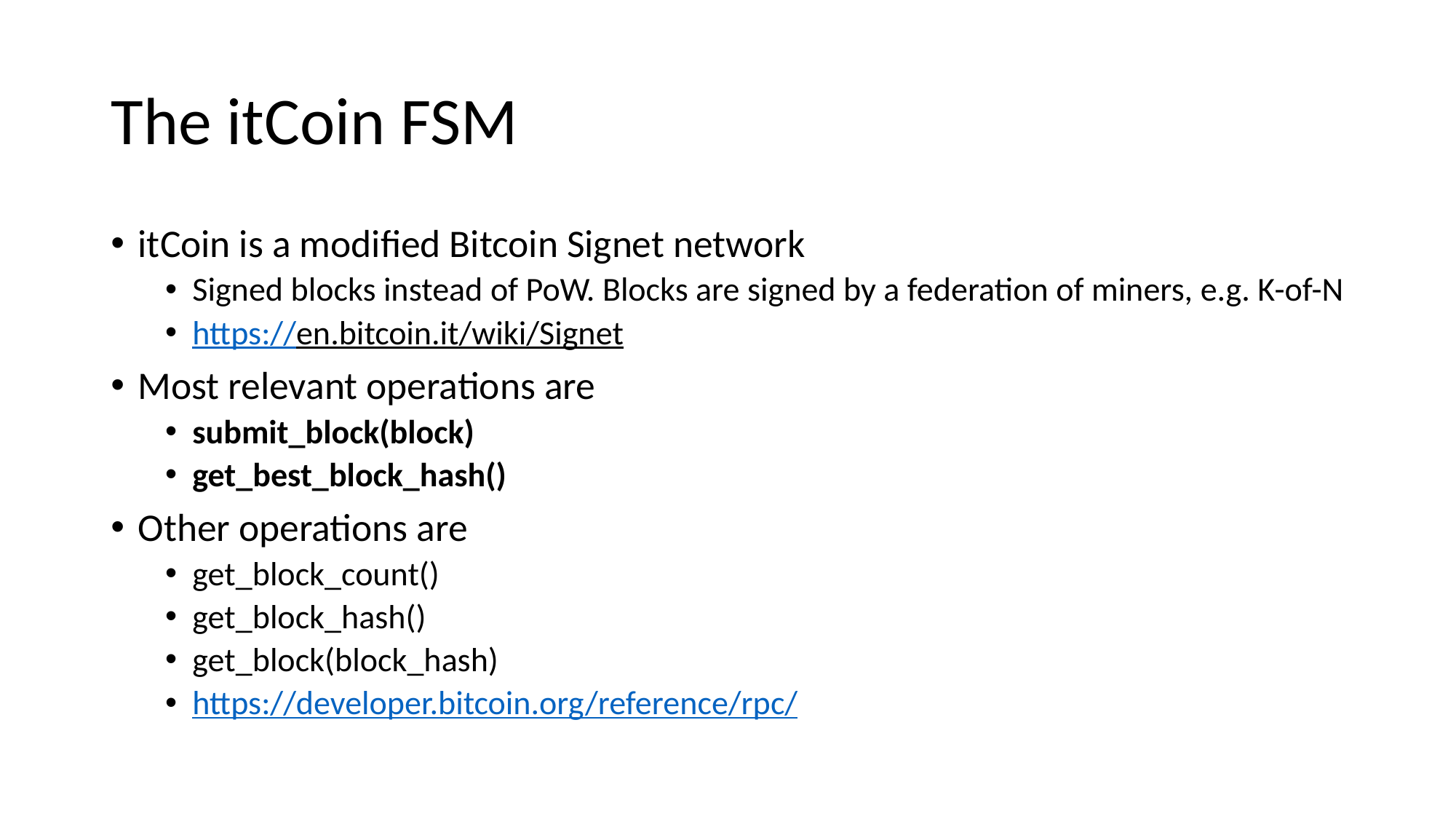

# The itCoin FSM
itCoin is a modified Bitcoin Signet network
Signed blocks instead of PoW. Blocks are signed by a federation of miners, e.g. K-of-N
https://en.bitcoin.it/wiki/Signet
Most relevant operations are
submit_block(block)
get_best_block_hash()
Other operations are
get_block_count()
get_block_hash()
get_block(block_hash)
https://developer.bitcoin.org/reference/rpc/